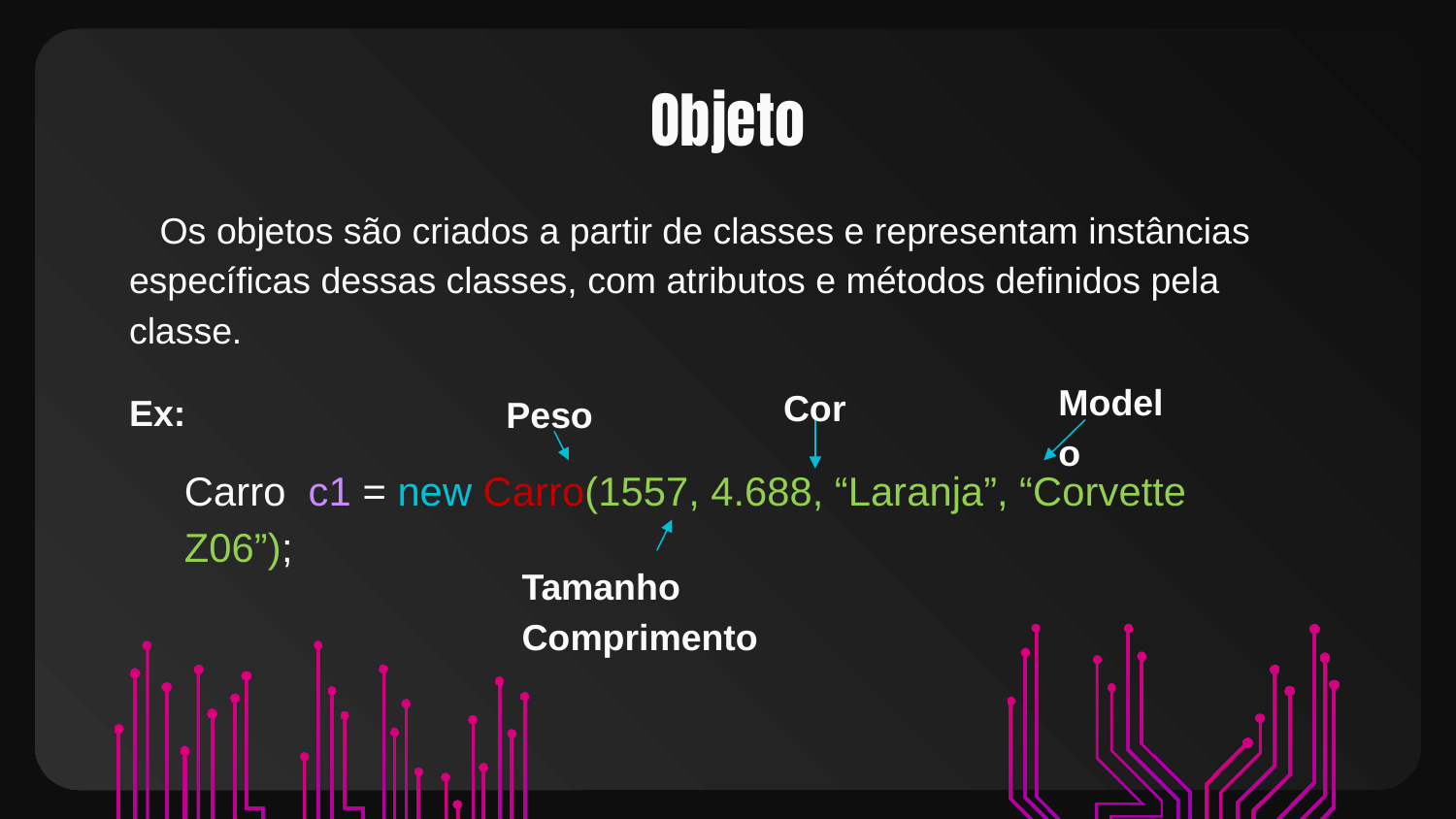

# Objeto
   Os objetos são criados a partir de classes e representam instâncias específicas dessas classes, com atributos e métodos definidos pela classe.
Modelo
Cor
Ex:
Peso
Carro  c1 = new Carro(1557, 4.688, “Laranja”, “Corvette Z06”);
Tamanho Comprimento